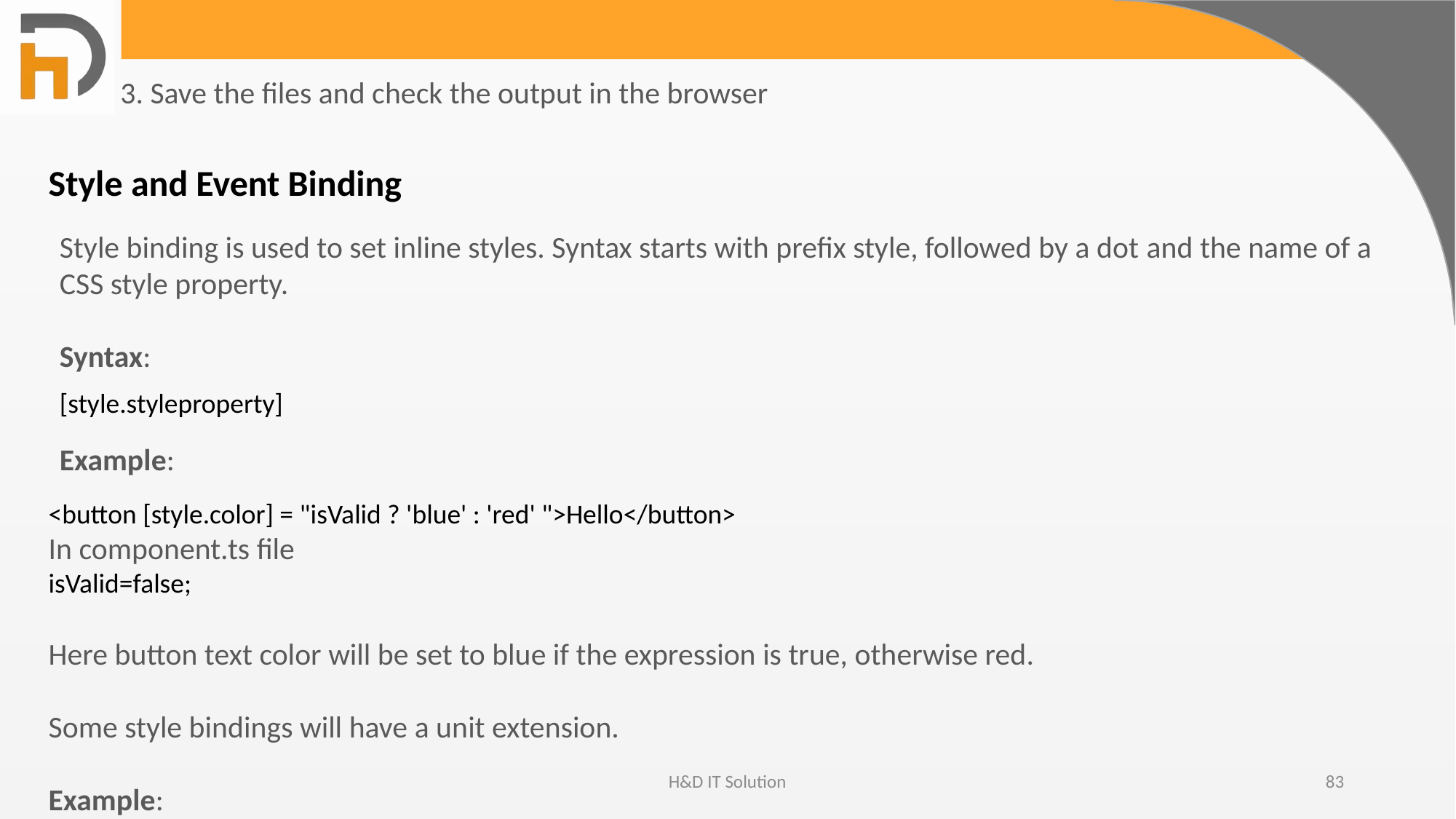

3. Save the files and check the output in the browser
Style and Event Binding
Style binding is used to set inline styles. Syntax starts with prefix style, followed by a dot and the name of a CSS style property.

Syntax:
[style.styleproperty]
Example:
<button [style.color] = "isValid ? 'blue' : 'red' ">Hello</button>
In component.ts file
isValid=false;

Here button text color will be set to blue if the expression is true, otherwise red.

Some style bindings will have a unit extension.

Example:
H&D IT Solution
83